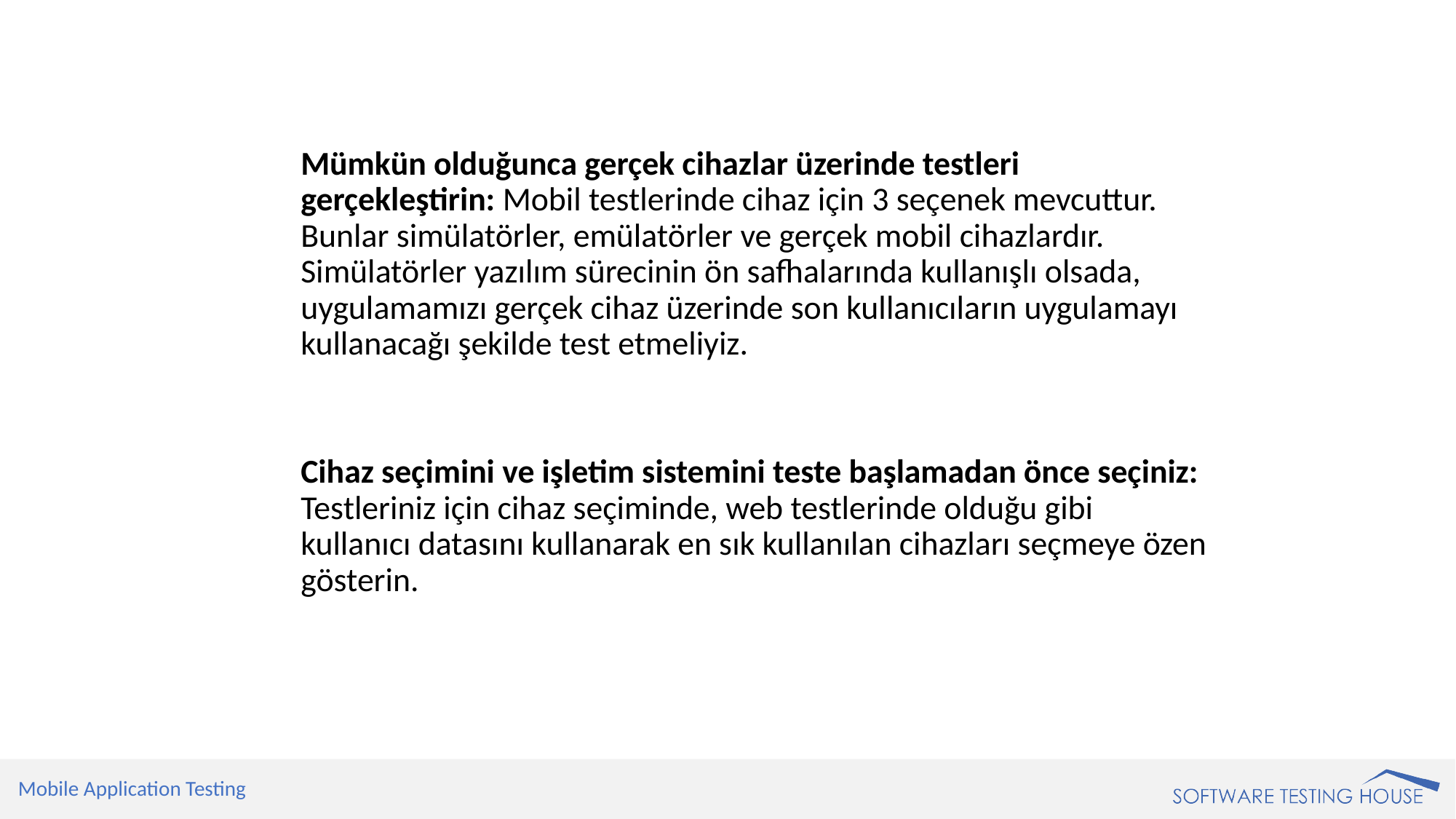

Mümkün olduğunca gerçek cihazlar üzerinde testleri gerçekleştirin: Mobil testlerinde cihaz için 3 seçenek mevcuttur. Bunlar simülatörler, emülatörler ve gerçek mobil cihazlardır. Simülatörler yazılım sürecinin ön safhalarında kullanışlı olsada, uygulamamızı gerçek cihaz üzerinde son kullanıcıların uygulamayı kullanacağı şekilde test etmeliyiz.
Cihaz seçimini ve işletim sistemini teste başlamadan önce seçiniz: Testleriniz için cihaz seçiminde, web testlerinde olduğu gibi kullanıcı datasını kullanarak en sık kullanılan cihazları seçmeye özen gösterin.
Mobile Application Testing